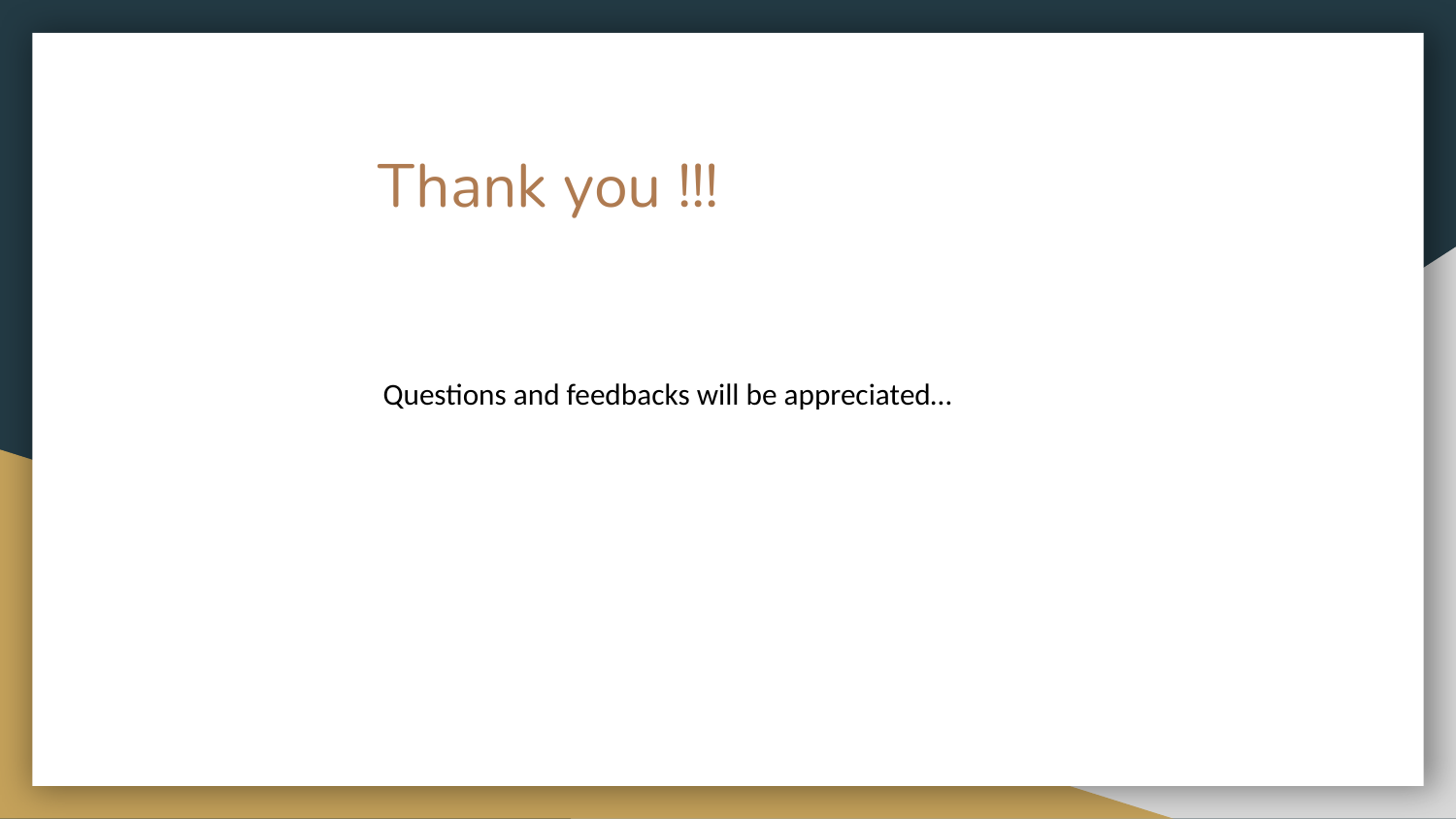

# Thank you !!!
Questions and feedbacks will be appreciated…